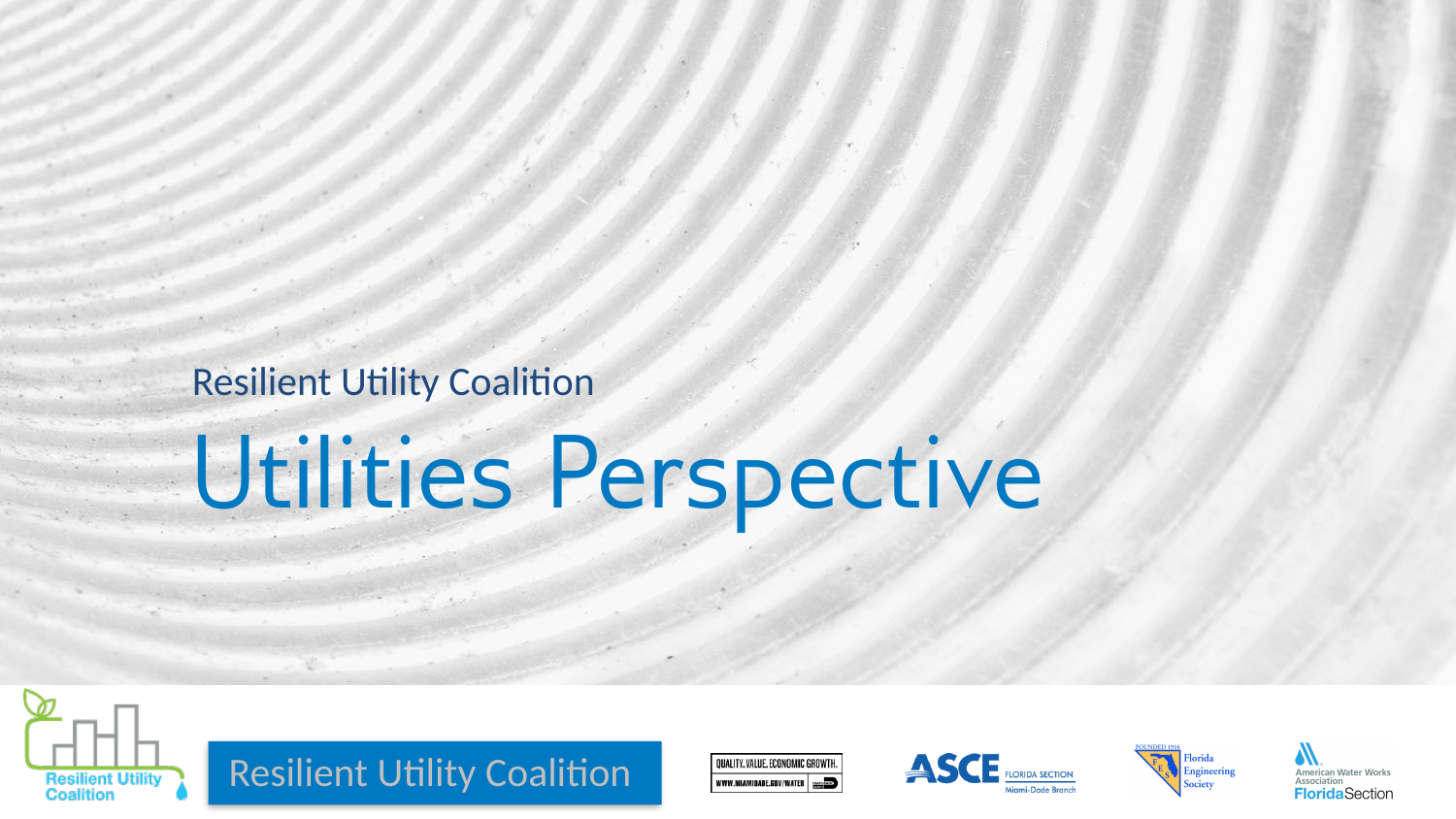

Resilient Utility Coalition
# Utilities Perspective
Resilient Utility Coalition